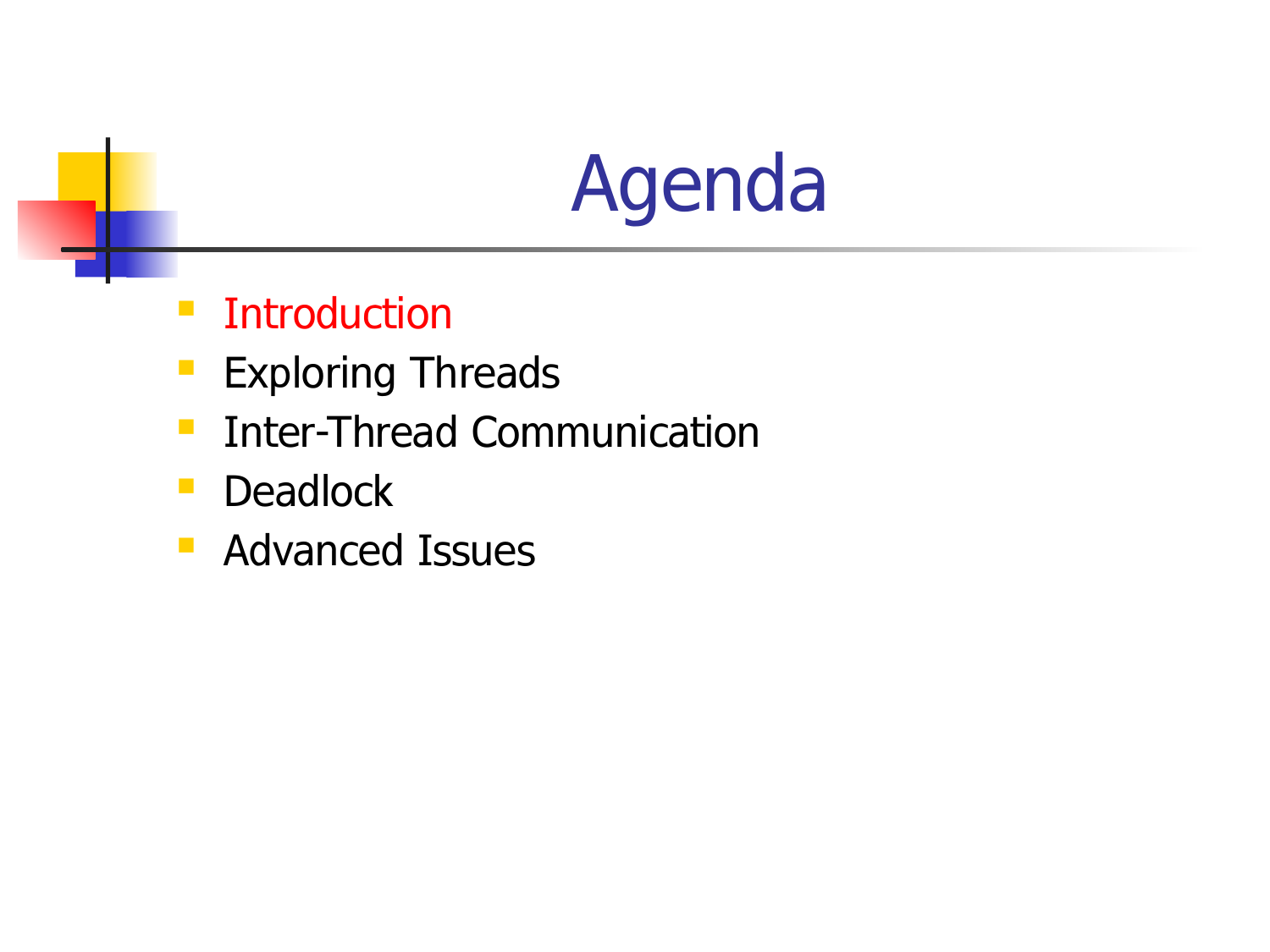

# Agenda
Introduction
Exploring Threads
Inter-Thread Communication
Deadlock
Advanced Issues